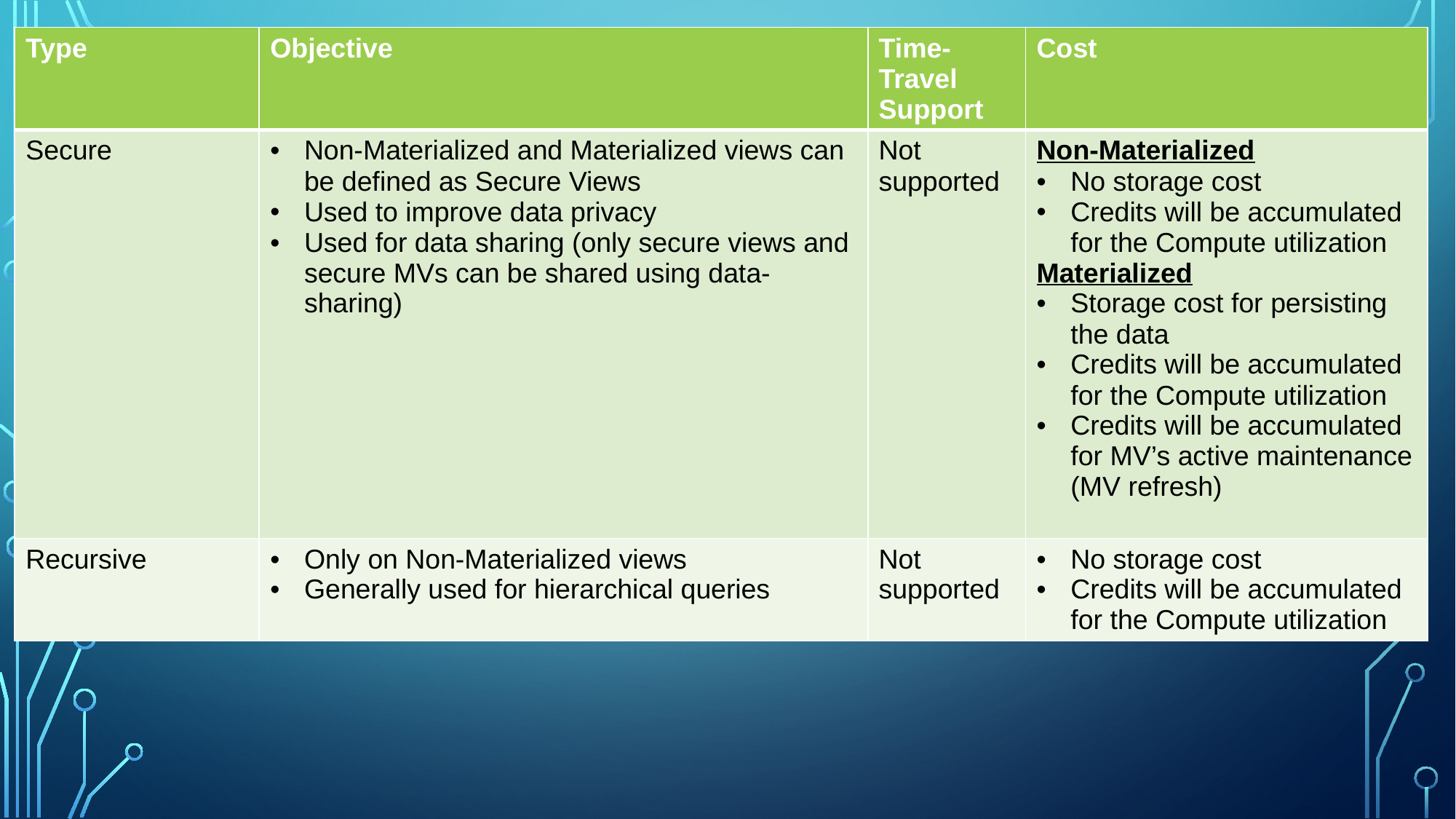

| Type | Objective | Time-Travel Support | Cost |
| --- | --- | --- | --- |
| Secure | Non-Materialized and Materialized views can be defined as Secure Views Used to improve data privacy Used for data sharing (only secure views and secure MVs can be shared using data-sharing) | Not supported | Non-Materialized No storage cost Credits will be accumulated for the Compute utilization Materialized Storage cost for persisting the data Credits will be accumulated for the Compute utilization Credits will be accumulated for MV’s active maintenance (MV refresh) |
| Recursive | Only on Non-Materialized views Generally used for hierarchical queries | Not supported | No storage cost Credits will be accumulated for the Compute utilization |